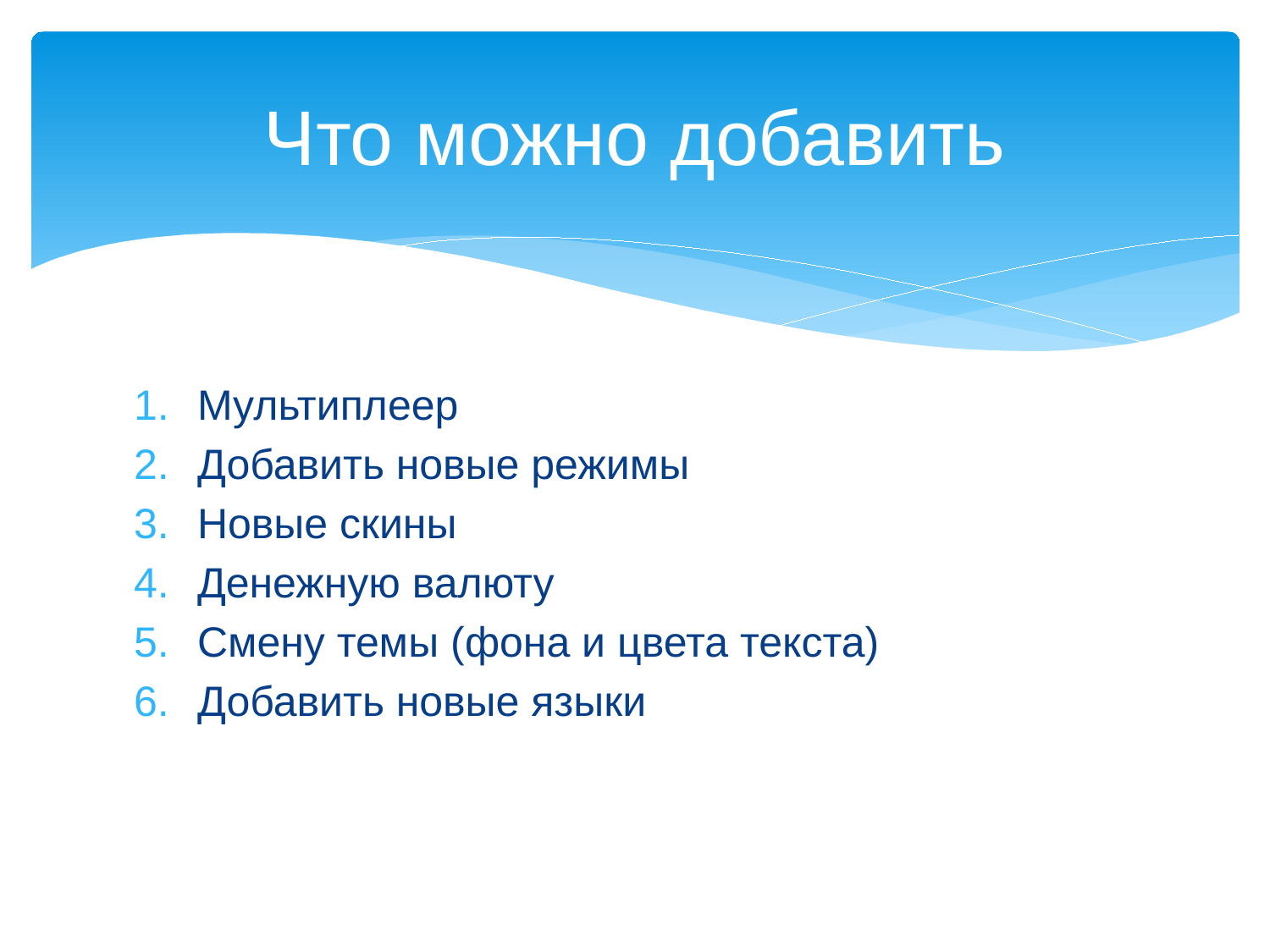

# Что можно добавить
Мультиплеер
Добавить новые режимы
Новые скины
Денежную валюту
Смену темы (фона и цвета текста)
Добавить новые языки